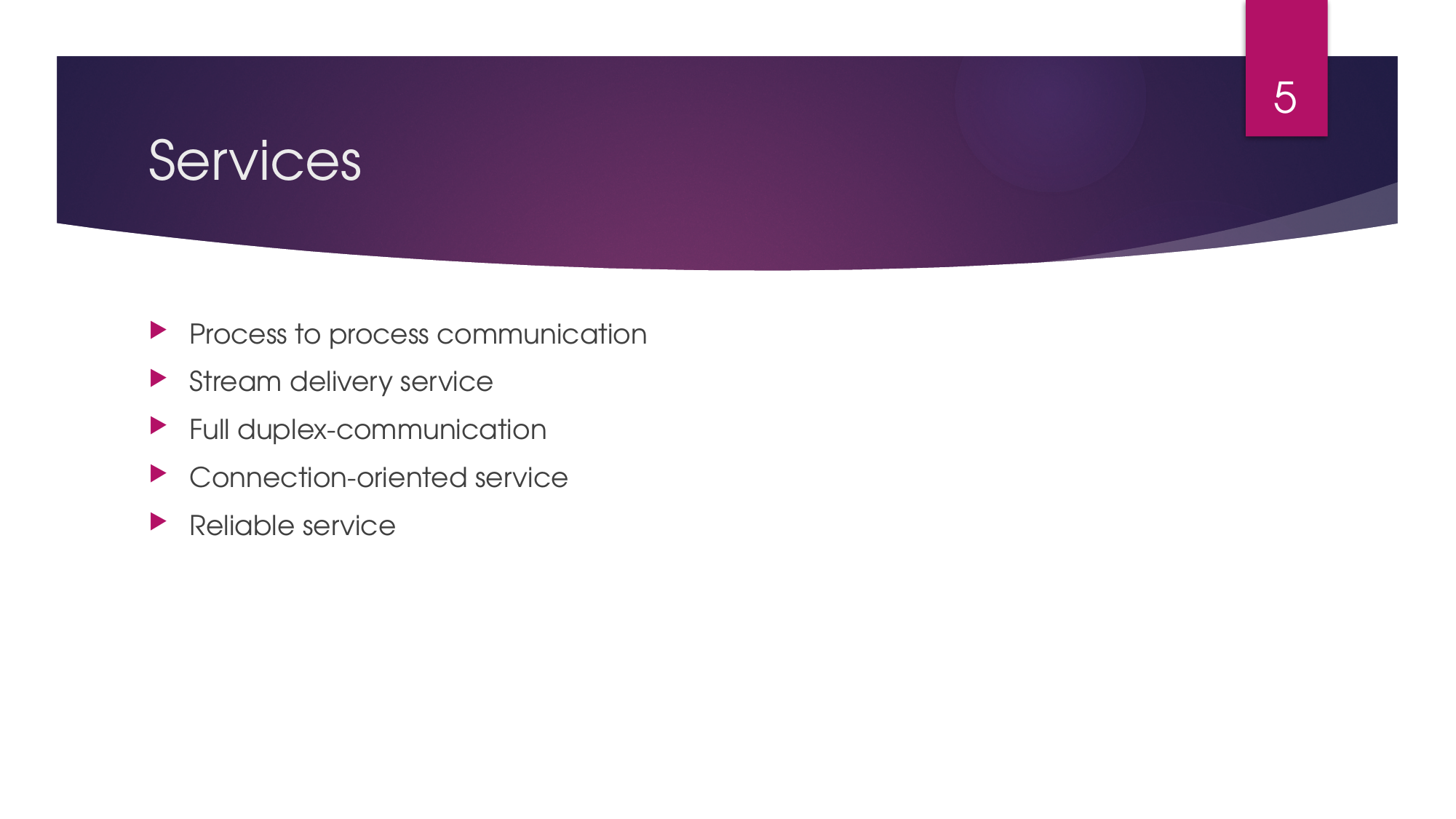

5
# Services
Process to process communication
Stream delivery service
Full duplex-communication
Connection-oriented service
Reliable service